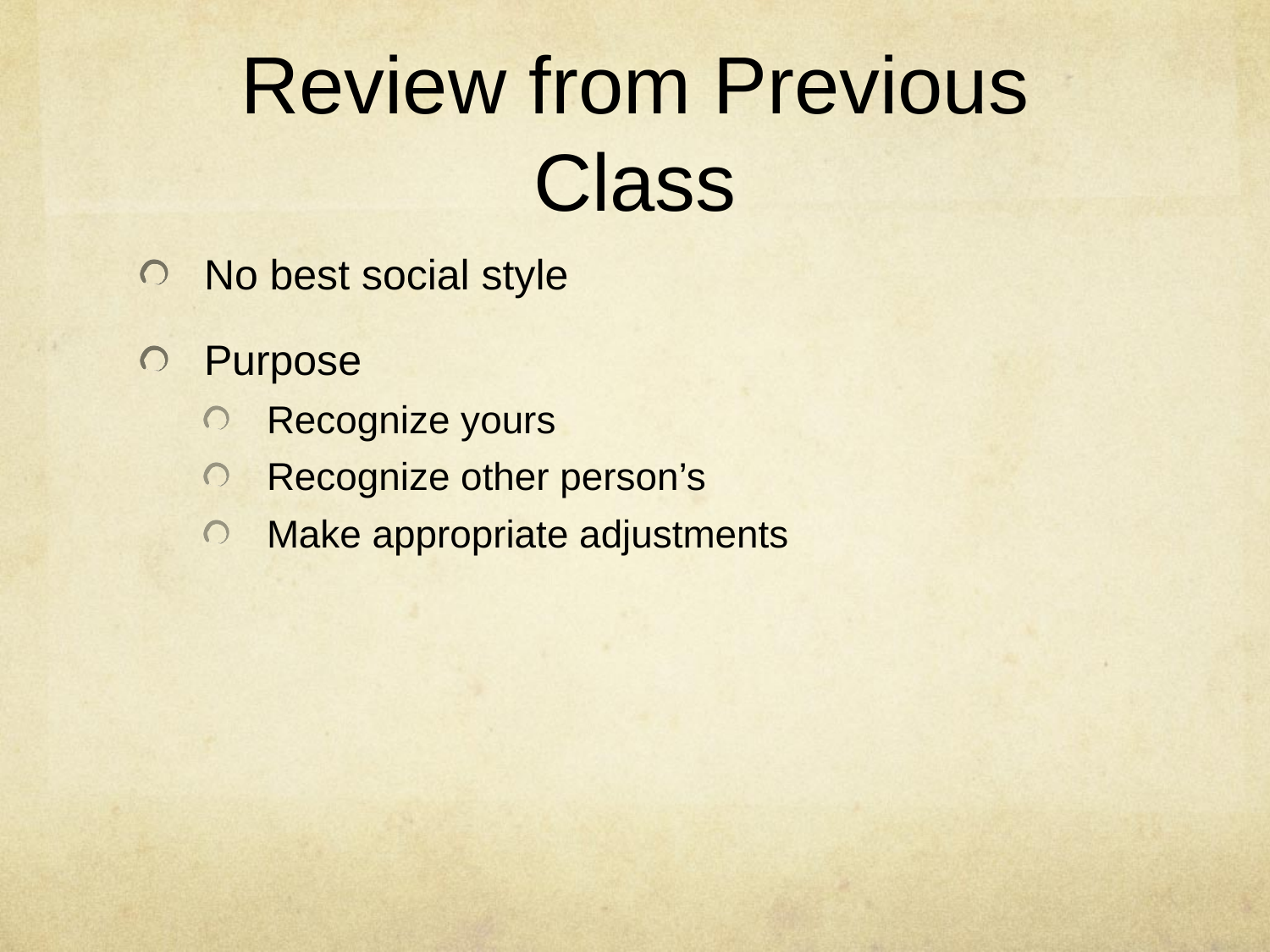

# Review from Previous Class
No best social style
Purpose
Recognize yours
Recognize other person’s
Make appropriate adjustments